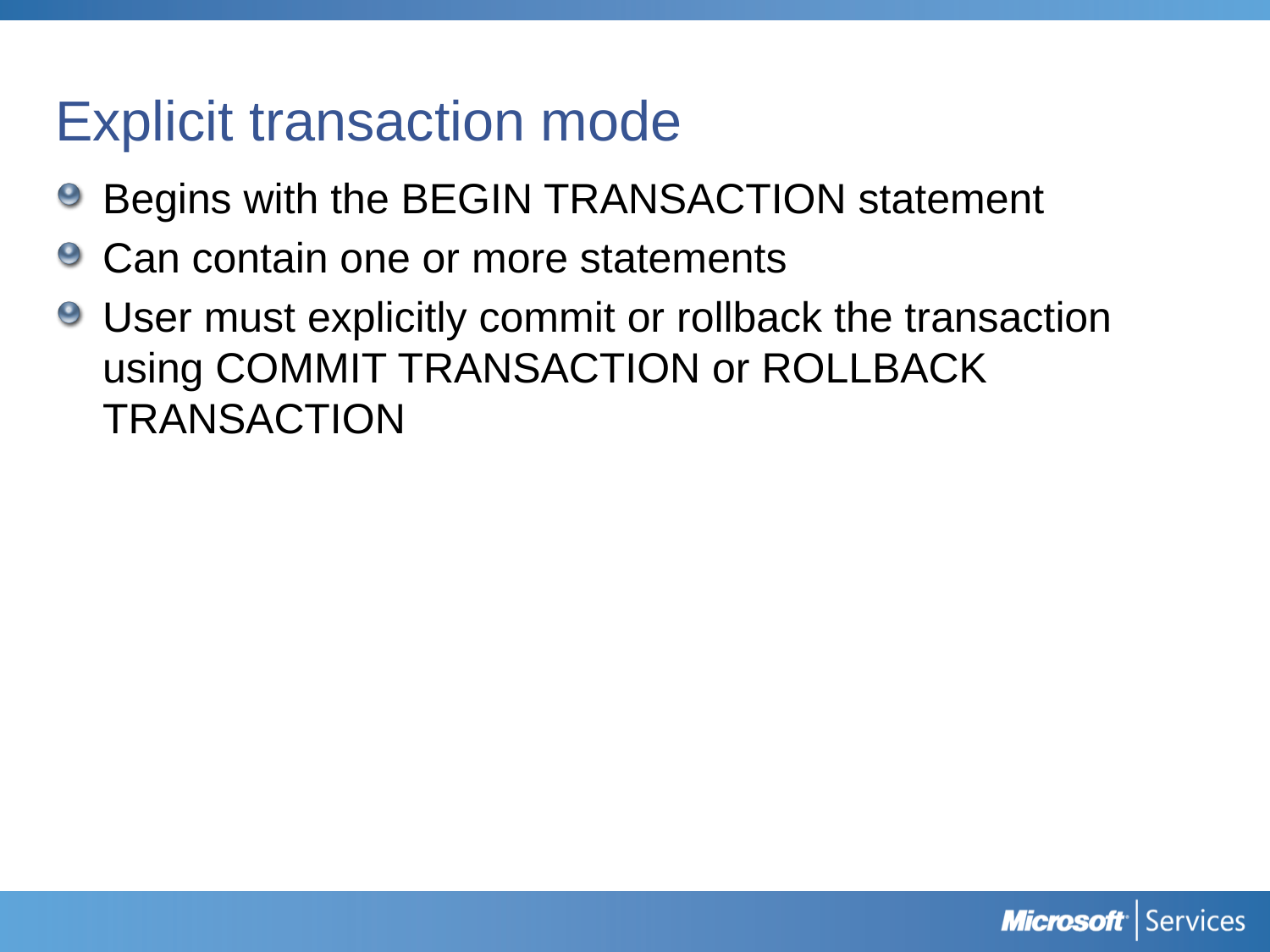

# Explicit transaction mode
Begins with the BEGIN TRANSACTION statement
Can contain one or more statements
User must explicitly commit or rollback the transaction using COMMIT TRANSACTION or ROLLBACK TRANSACTION